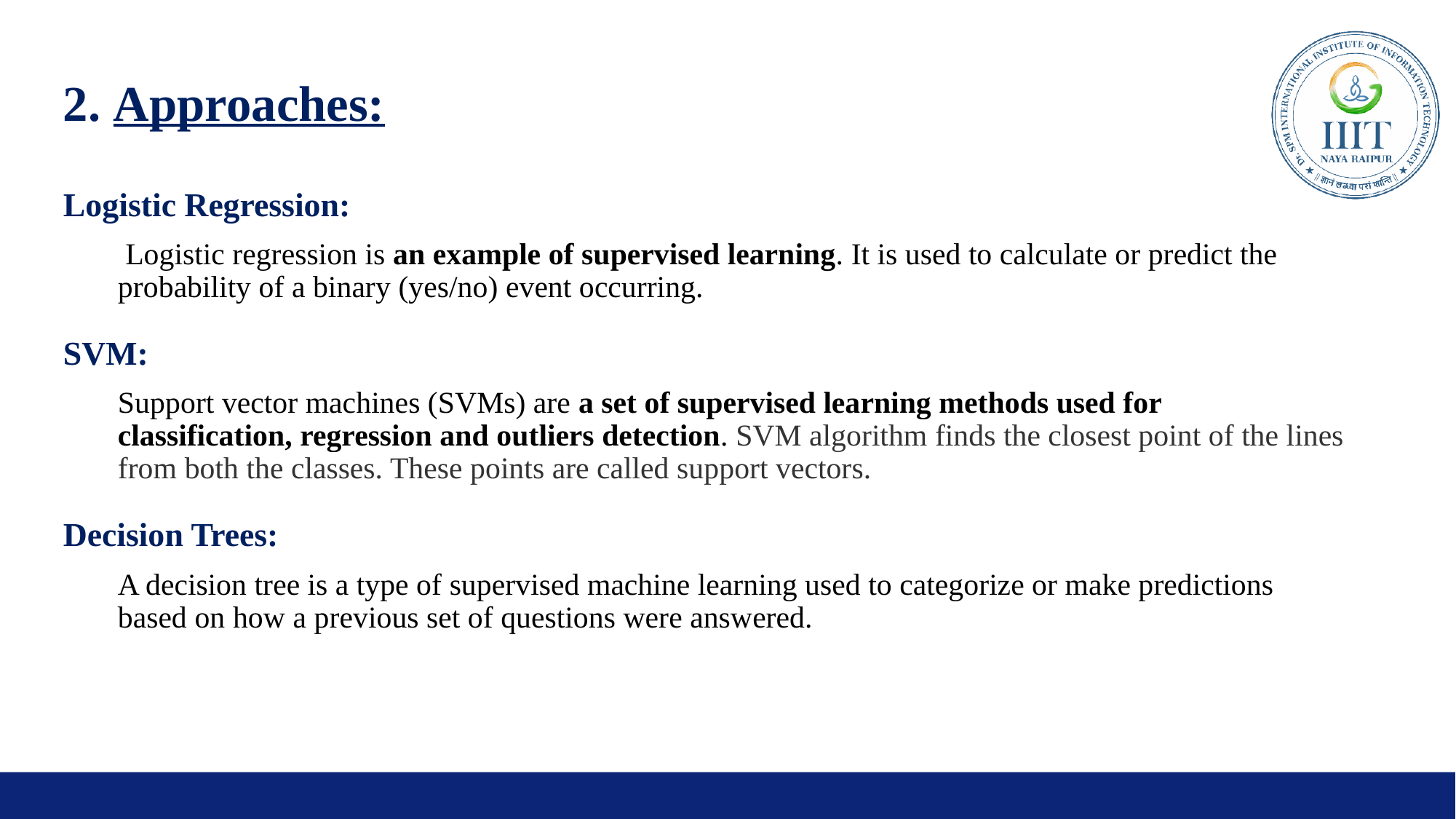

2. Approaches:

Logistic Regression:
 Logistic regression is an example of supervised learning. It is used to calculate or predict the probability of a binary (yes/no) event occurring.

SVM:
Support vector machines (SVMs) are a set of supervised learning methods used for classification, regression and outliers detection. SVM algorithm finds the closest point of the lines from both the classes. These points are called support vectors.

Decision Trees:
A decision tree is a type of supervised machine learning used to categorize or make predictions based on how a previous set of questions were answered.
12